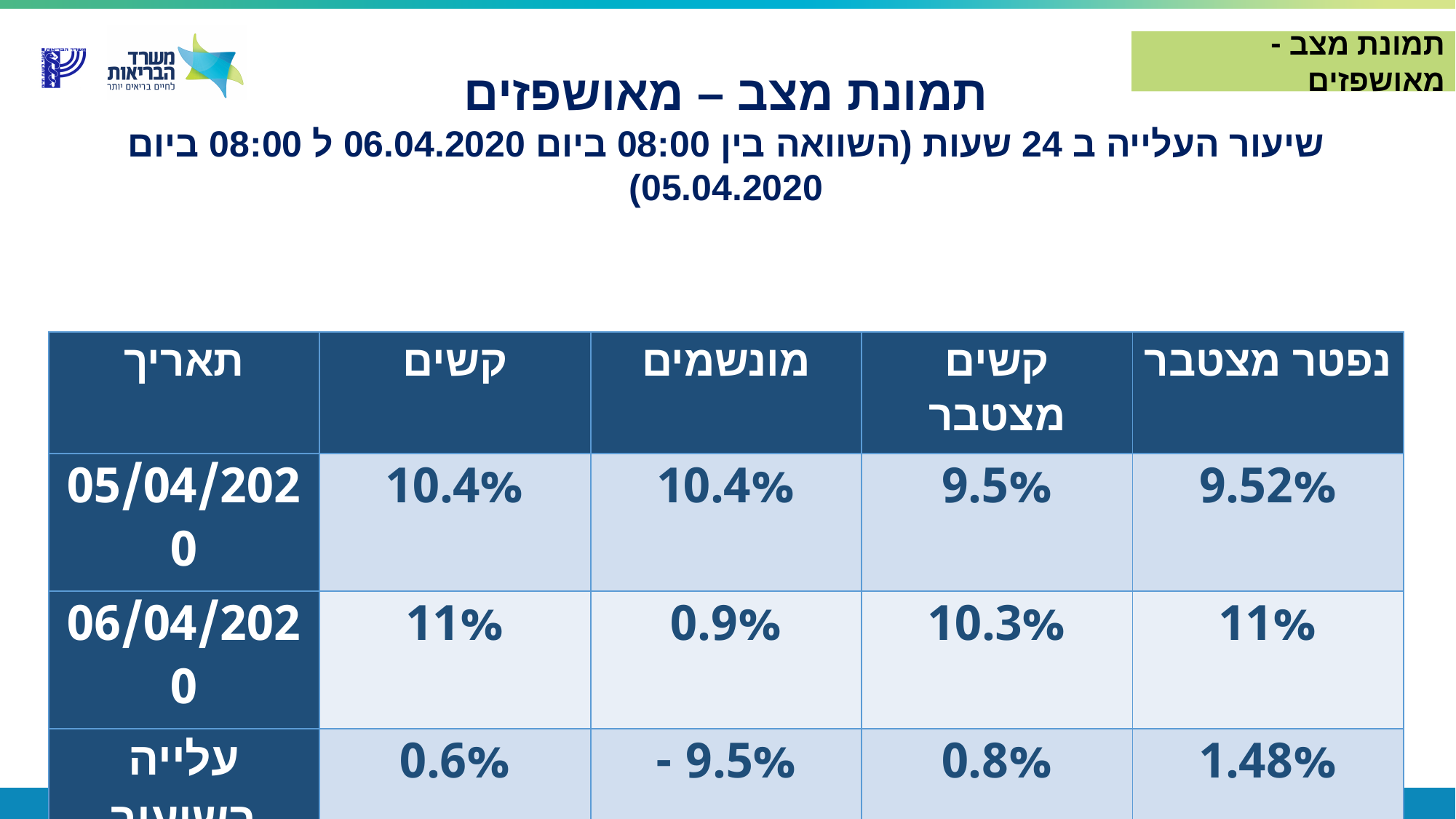

תמונת מצב - מאושפזים
תמונת מצב – מאושפזים
שיעור העלייה ב 24 שעות (השוואה בין 08:00 ביום 06.04.2020 ל 08:00 ביום 05.04.2020)

| תאריך | קשים | מונשמים | קשים מצטבר | נפטר מצטבר |
| --- | --- | --- | --- | --- |
| 05/04/2020 | 10.4% | 10.4% | 9.5% | 9.52% |
| 06/04/2020 | 11% | 0.9% | 10.3% | 11% |
| עלייה בשיעור | 0.6% | 9.5% - | 0.8% | 1.48% |